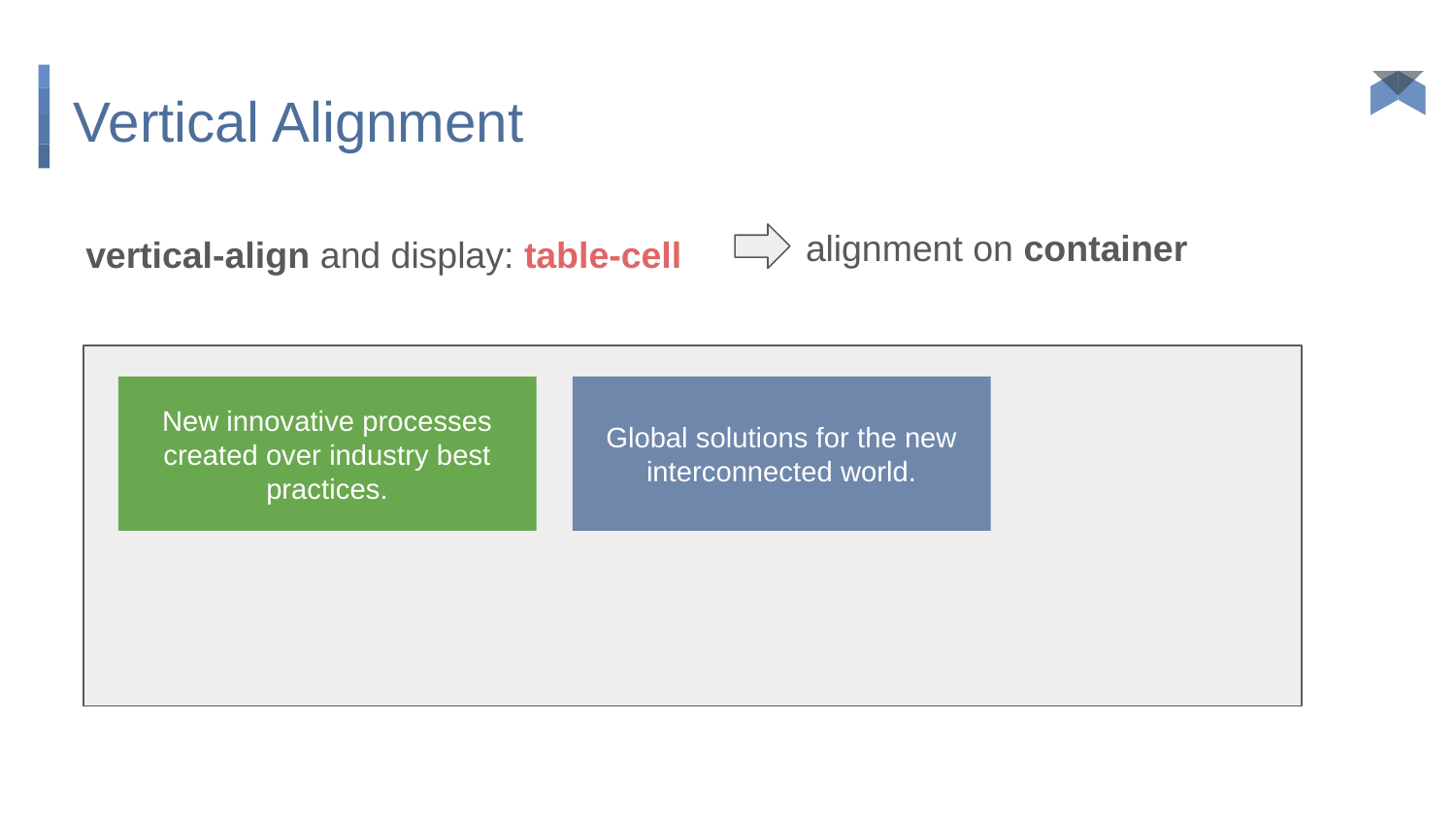

# Vertical Alignment
vertical-align and display: table-cell
alignment on container

New innovative processes created over industry best practices.
Global solutions for the new interconnected world.